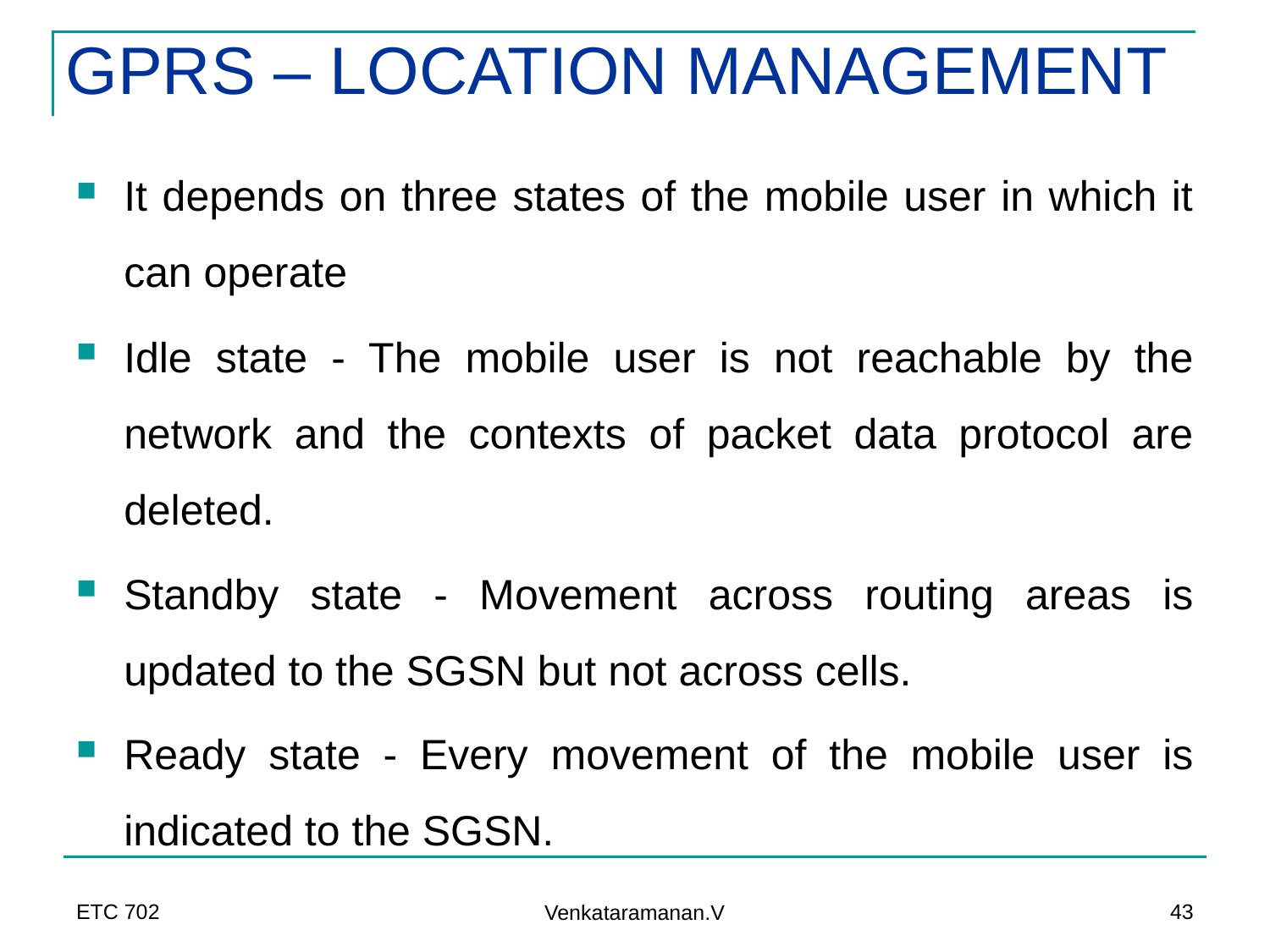

# GPRS – LOCATION MANAGEMENT
It depends on three states of the mobile user in which it can operate
Idle state - The mobile user is not reachable by the network and the contexts of packet data protocol are deleted.
Standby state - Movement across routing areas is updated to the SGSN but not across cells.
Ready state - Every movement of the mobile user is indicated to the SGSN.
ETC 702
43
Venkataramanan.V